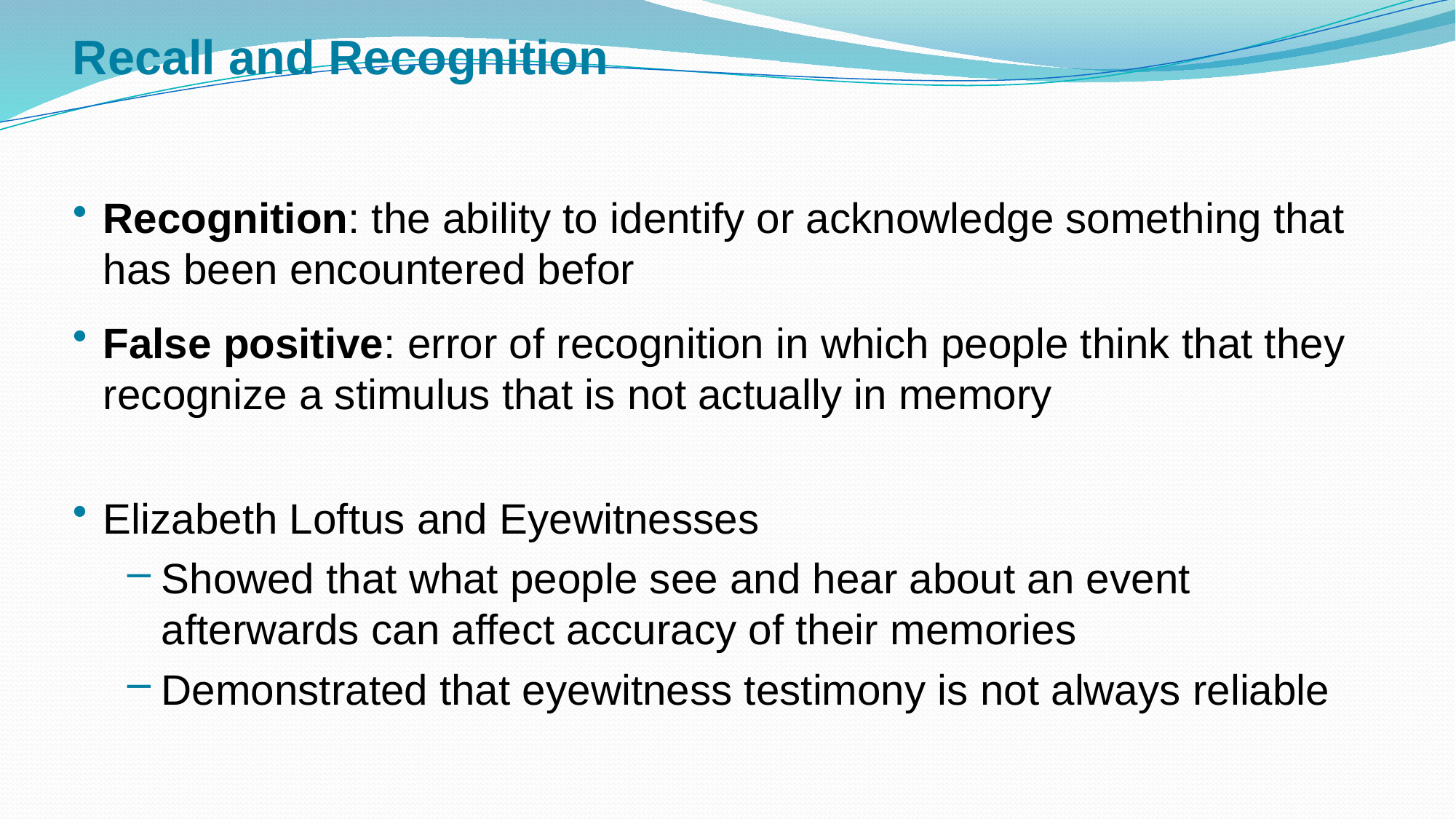

# Recall and Recognition
Recognition: the ability to identify or acknowledge something that has been encountered befor
False positive: error of recognition in which people think that they recognize a stimulus that is not actually in memory

Elizabeth Loftus and Eyewitnesses
Showed that what people see and hear about an event afterwards can affect accuracy of their memories
Demonstrated that eyewitness testimony is not always reliable